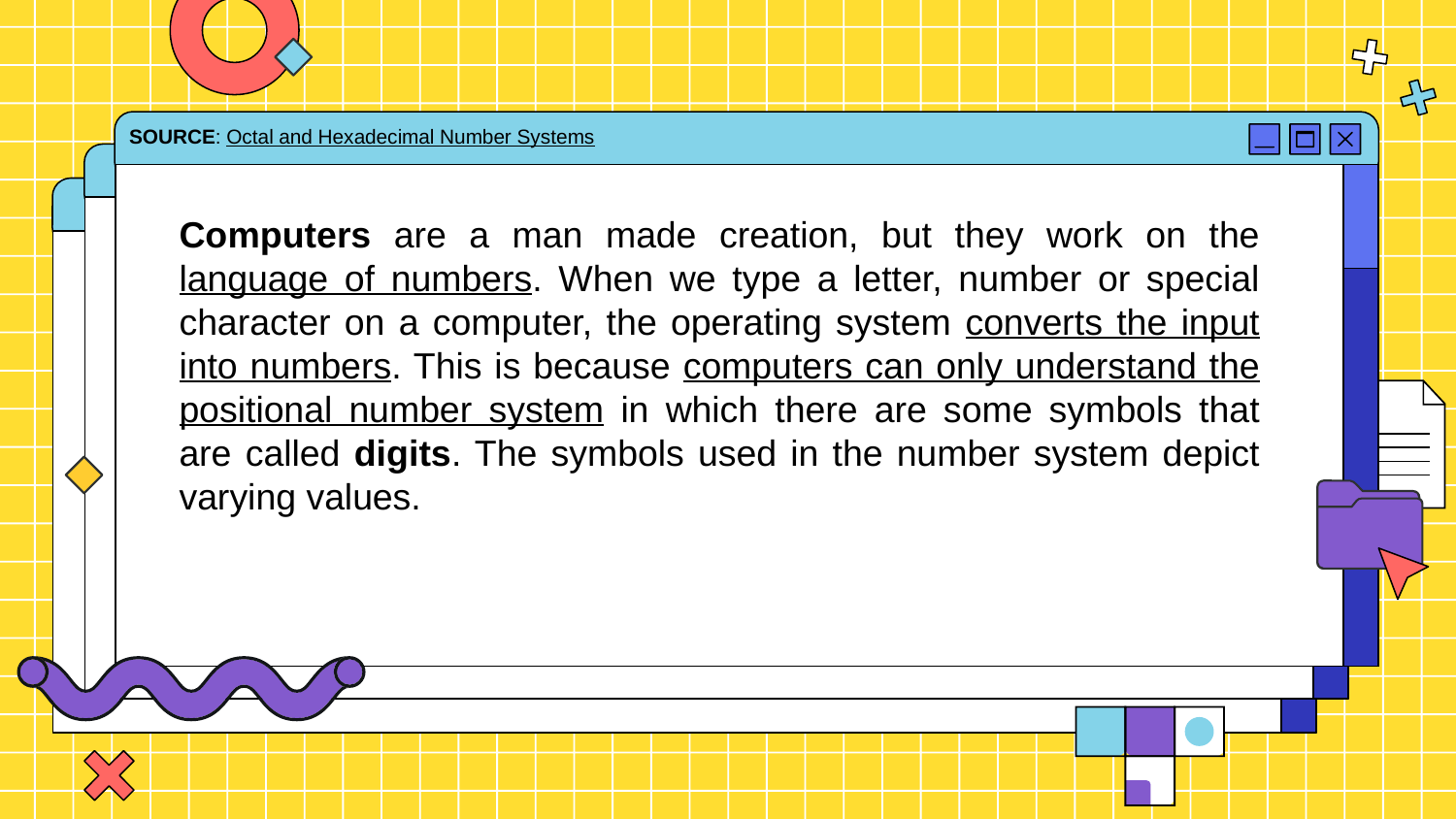

SOURCE: Octal and Hexadecimal Number Systems
Computers are a man made creation, but they work on the language of numbers. When we type a letter, number or special character on a computer, the operating system converts the input into numbers. This is because computers can only understand the positional number system in which there are some symbols that are called digits. The symbols used in the number system depict varying values.